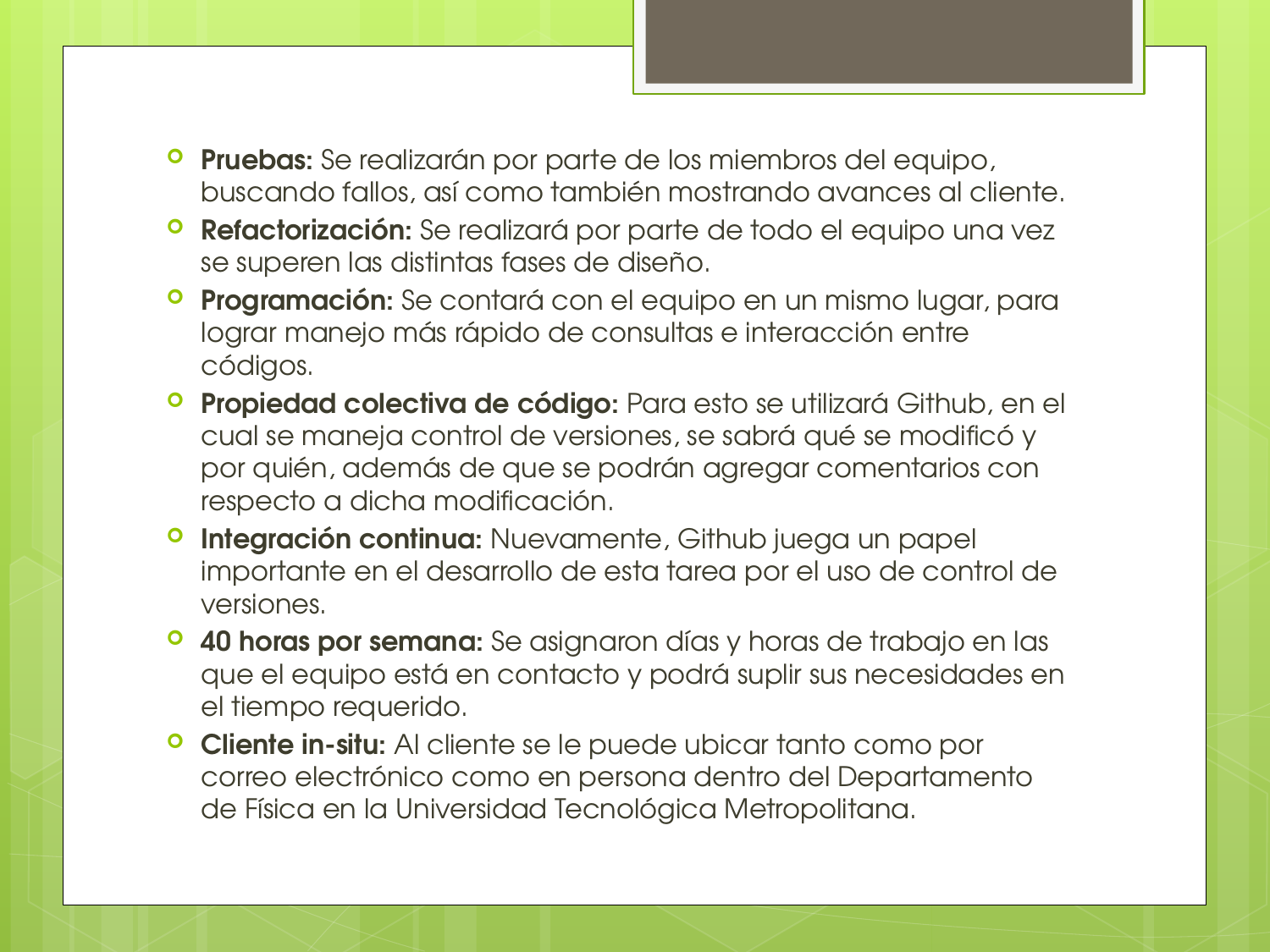

Pruebas: Se realizarán por parte de los miembros del equipo, buscando fallos, así como también mostrando avances al cliente.
Refactorización: Se realizará por parte de todo el equipo una vez se superen las distintas fases de diseño.
Programación: Se contará con el equipo en un mismo lugar, para lograr manejo más rápido de consultas e interacción entre códigos.
Propiedad colectiva de código: Para esto se utilizará Github, en el cual se maneja control de versiones, se sabrá qué se modificó y por quién, además de que se podrán agregar comentarios con respecto a dicha modificación.
Integración continua: Nuevamente, Github juega un papel importante en el desarrollo de esta tarea por el uso de control de versiones.
40 horas por semana: Se asignaron días y horas de trabajo en las que el equipo está en contacto y podrá suplir sus necesidades en el tiempo requerido.
Cliente in-situ: Al cliente se le puede ubicar tanto como por correo electrónico como en persona dentro del Departamento de Física en la Universidad Tecnológica Metropolitana.